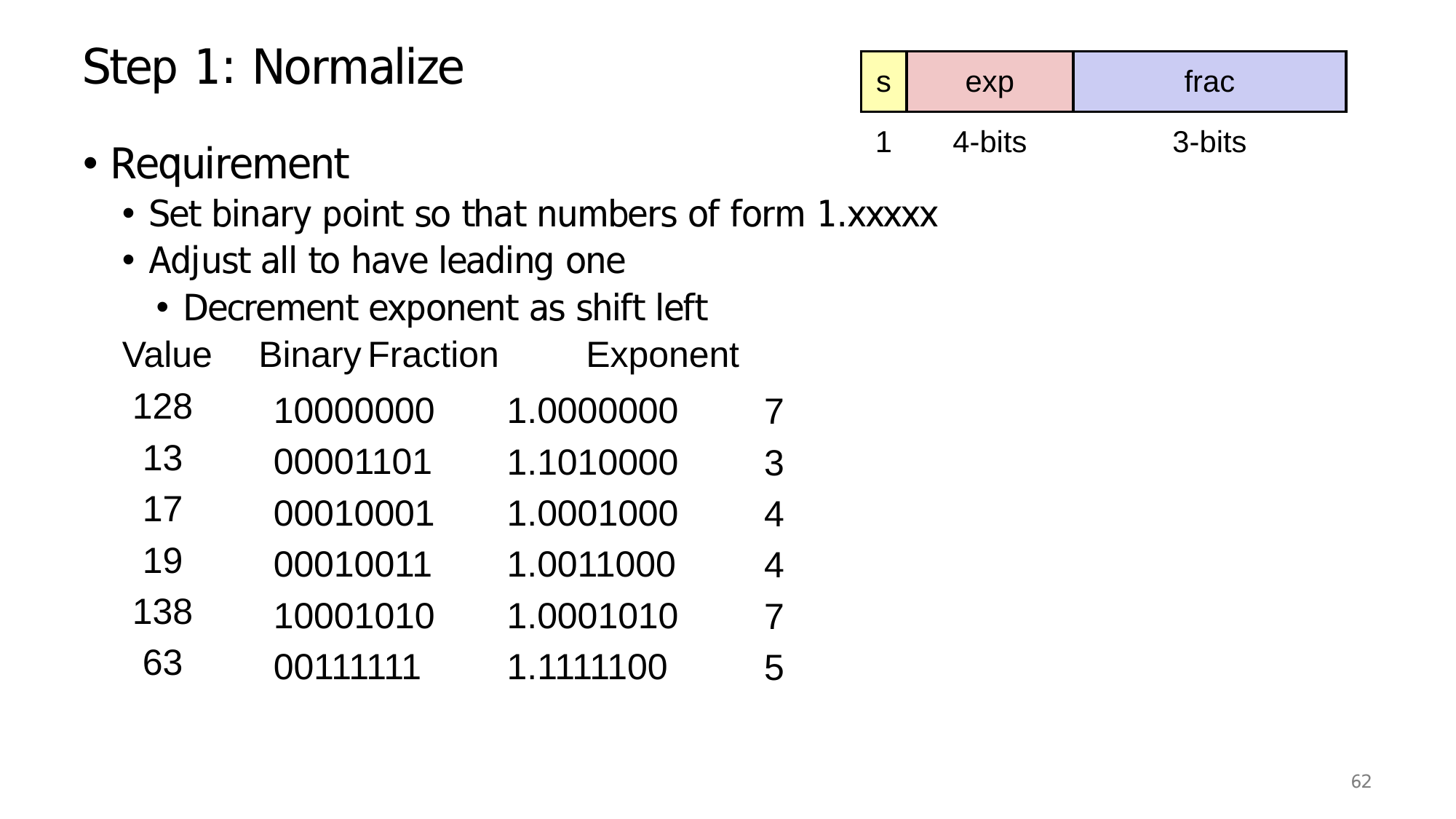

Carnegie Mellon
# Step 1: Normalize
| s | exp | frac |
| --- | --- | --- |
| 1 | 4-bits | 3-bits |
Requirement
Set binary point so that numbers of form 1.xxxxx
Adjust all to have leading one
Decrement exponent as shift left
Value	Binary	Fraction	Exponent
 128
  13
  17
  19
 138
  63
10000000
00001101
00010001
00010011
10001010
00111111
1.0000000
1.1010000
1.0001000
1.0011000
1.0001010
1.1111100
7
3
4
4
7
5

62